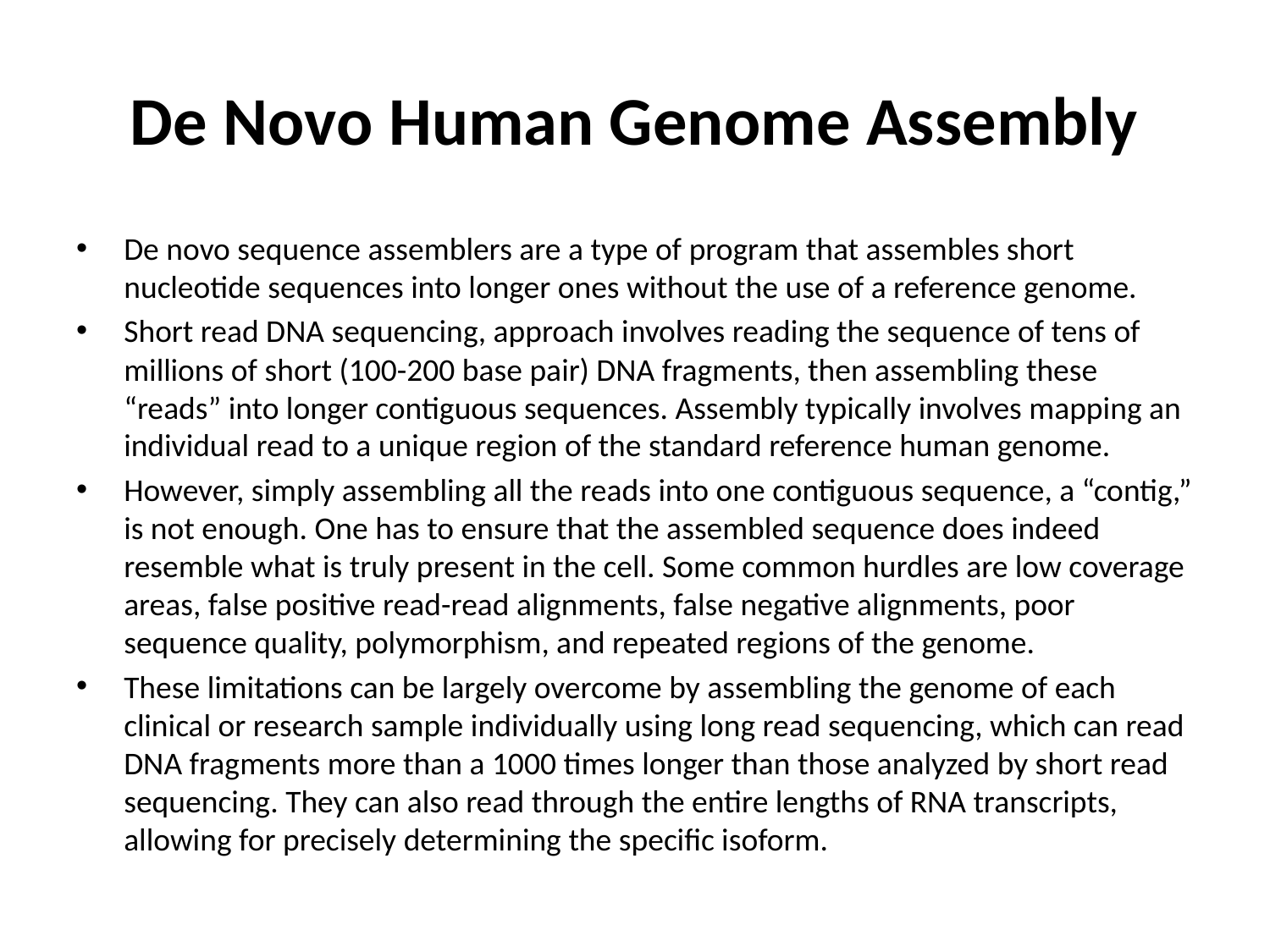

# De Novo Human Genome Assembly
De novo sequence assemblers are a type of program that assembles short nucleotide sequences into longer ones without the use of a reference genome.
Short read DNA sequencing, approach involves reading the sequence of tens of millions of short (100-200 base pair) DNA fragments, then assembling these “reads” into longer contiguous sequences. Assembly typically involves mapping an individual read to a unique region of the standard reference human genome.
However, simply assembling all the reads into one contiguous sequence, a “contig,” is not enough. One has to ensure that the assembled sequence does indeed resemble what is truly present in the cell. Some common hurdles are low coverage areas, false positive read-read alignments, false negative alignments, poor sequence quality, polymorphism, and repeated regions of the genome.
These limitations can be largely overcome by assembling the genome of each clinical or research sample individually using long read sequencing, which can read DNA fragments more than a 1000 times longer than those analyzed by short read sequencing. They can also read through the entire lengths of RNA transcripts, allowing for precisely determining the specific isoform.